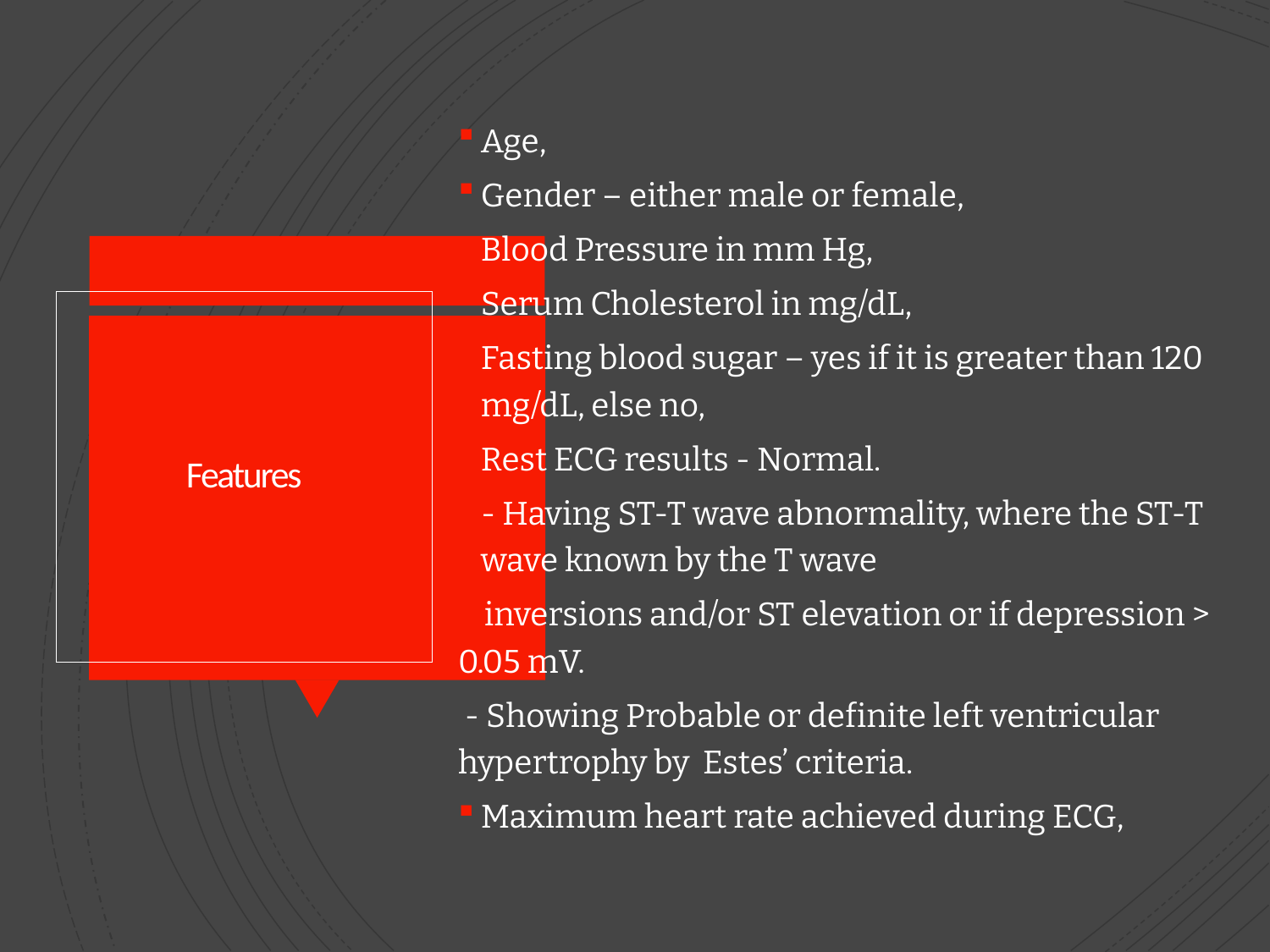

Age,
Gender – either male or female,
Blood Pressure in mm Hg,
Serum Cholesterol in mg/dL,
Fasting blood sugar – yes if it is greater than 120 mg/dL, else no,
Rest ECG results - Normal.
- Having ST-T wave abnormality, where the ST-T wave known by the T wave
    inversions and/or ST elevation or if depression > 0.05 mV.
 - Showing Probable or definite left ventricular hypertrophy by  Estes’ criteria.
Maximum heart rate achieved during ECG,

# Features